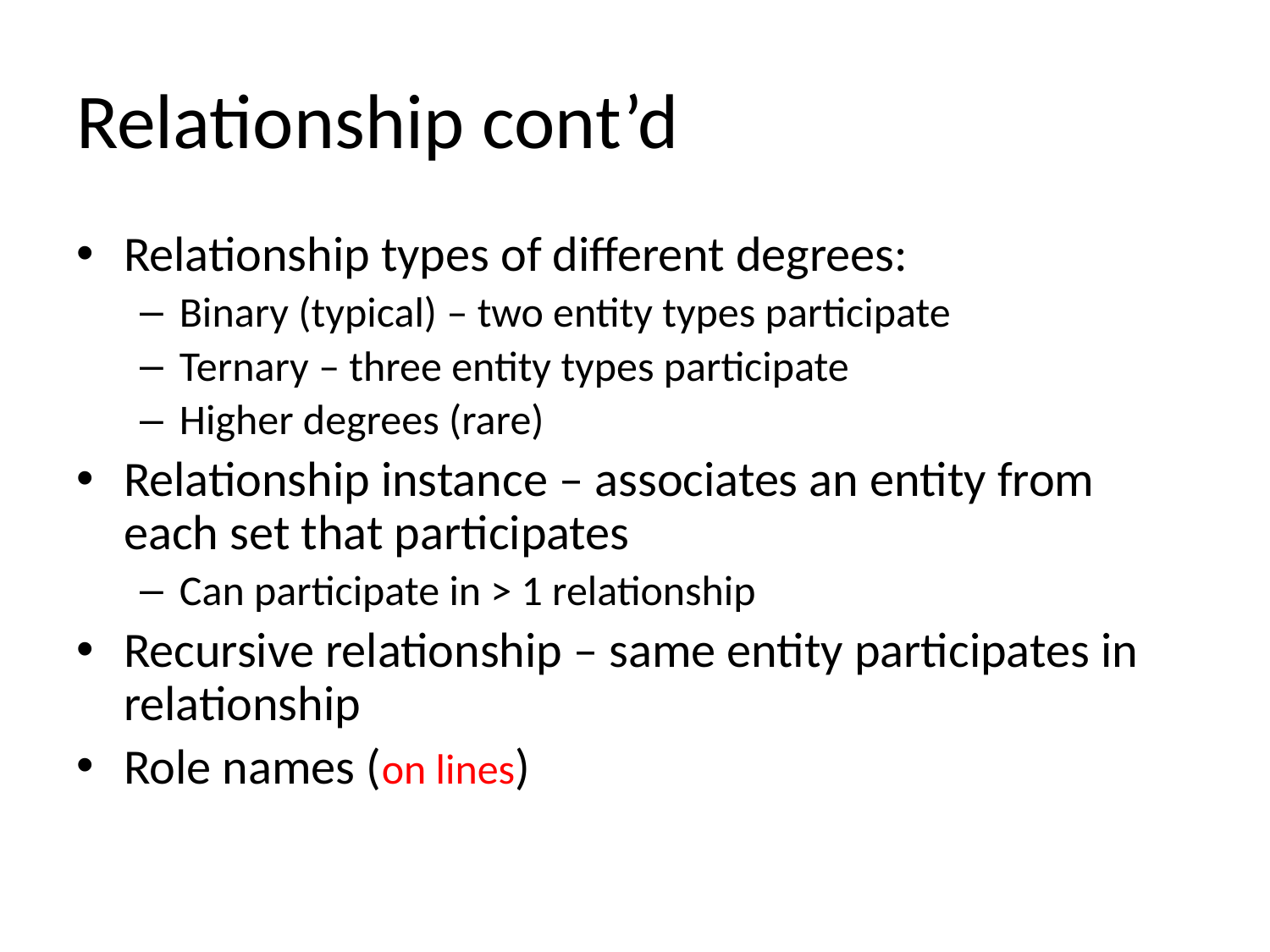

# Relationship cont’d
Relationship types of different degrees:
Binary (typical) – two entity types participate
Ternary – three entity types participate
Higher degrees (rare)
Relationship instance – associates an entity from each set that participates
Can participate in > 1 relationship
Recursive relationship – same entity participates in relationship
Role names (on lines)